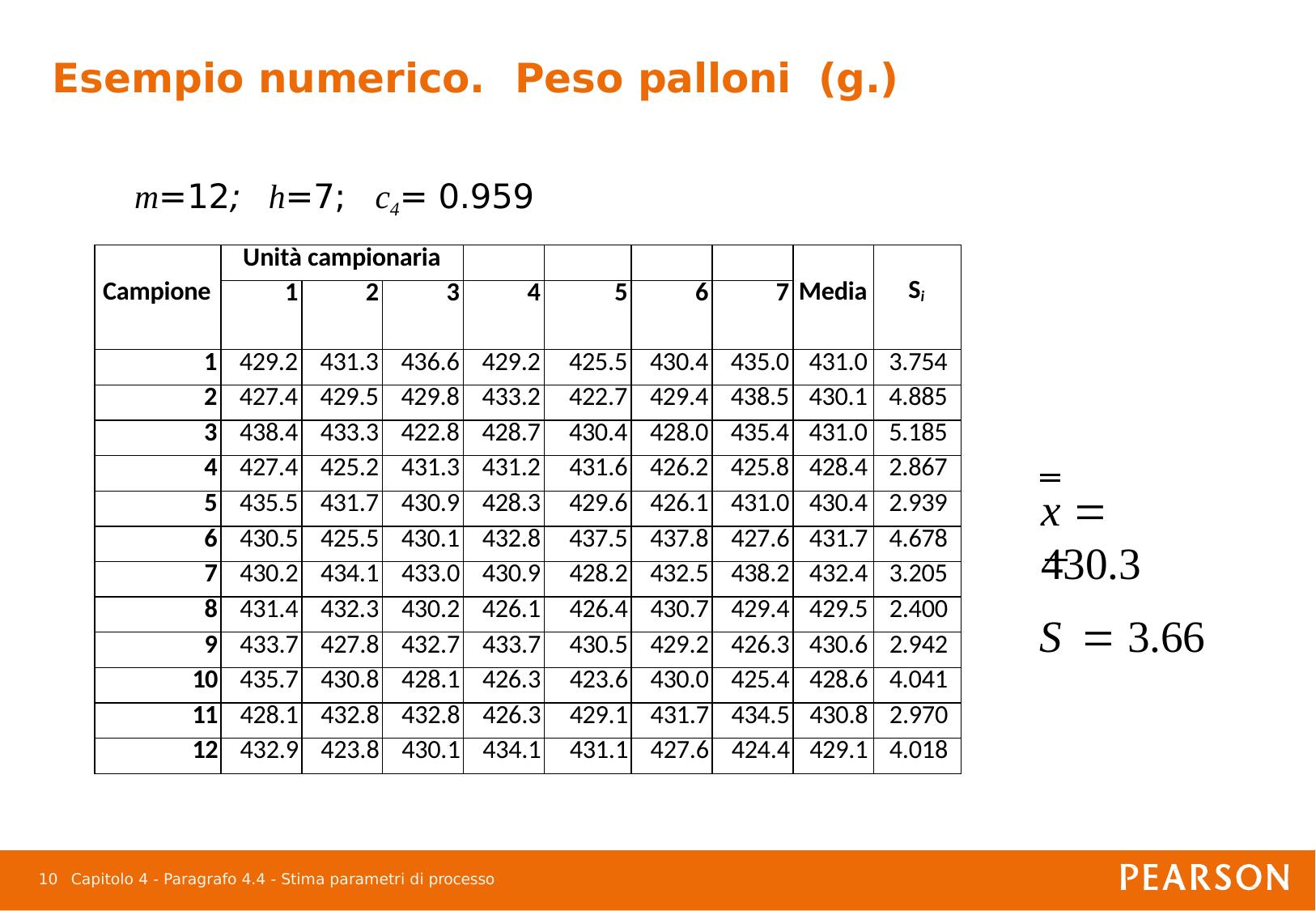

# Esempio numerico.	Peso palloni	(g.)
m=12;
h=7;	c4= 0.959
| Campione | Unità campionaria |  |  |  |  |  |  | Media | Si |
| --- | --- | --- | --- | --- | --- | --- | --- | --- | --- |
|  | 1 | 2 | 3 | 4 | 5 | 6 | 7 |  |  |
| 1 | 429.2 | 431.3 | 436.6 | 429.2 | 425.5 | 430.4 | 435.0 | 431.0 | 3.754 |
| 2 | 427.4 | 429.5 | 429.8 | 433.2 | 422.7 | 429.4 | 438.5 | 430.1 | 4.885 |
| 3 | 438.4 | 433.3 | 422.8 | 428.7 | 430.4 | 428.0 | 435.4 | 431.0 | 5.185 |
| 4 | 427.4 | 425.2 | 431.3 | 431.2 | 431.6 | 426.2 | 425.8 | 428.4 | 2.867 |
| 5 | 435.5 | 431.7 | 430.9 | 428.3 | 429.6 | 426.1 | 431.0 | 430.4 | 2.939 |
| 6 | 430.5 | 425.5 | 430.1 | 432.8 | 437.5 | 437.8 | 427.6 | 431.7 | 4.678 |
| 7 | 430.2 | 434.1 | 433.0 | 430.9 | 428.2 | 432.5 | 438.2 | 432.4 | 3.205 |
| 8 | 431.4 | 432.3 | 430.2 | 426.1 | 426.4 | 430.7 | 429.4 | 429.5 | 2.400 |
| 9 | 433.7 | 427.8 | 432.7 | 433.7 | 430.5 | 429.2 | 426.3 | 430.6 | 2.942 |
| 10 | 435.7 | 430.8 | 428.1 | 426.3 | 423.6 | 430.0 | 425.4 | 428.6 | 4.041 |
| 11 | 428.1 | 432.8 | 432.8 | 426.3 | 429.1 | 431.7 | 434.5 | 430.8 | 2.970 |
| 12 | 432.9 | 423.8 | 430.1 | 434.1 | 431.1 | 427.6 | 424.4 | 429.1 | 4.018 |
x = 430.3
S	= 3.66

10  Capitolo 4 - Paragrafo 4.4 - Stima parametri di processo